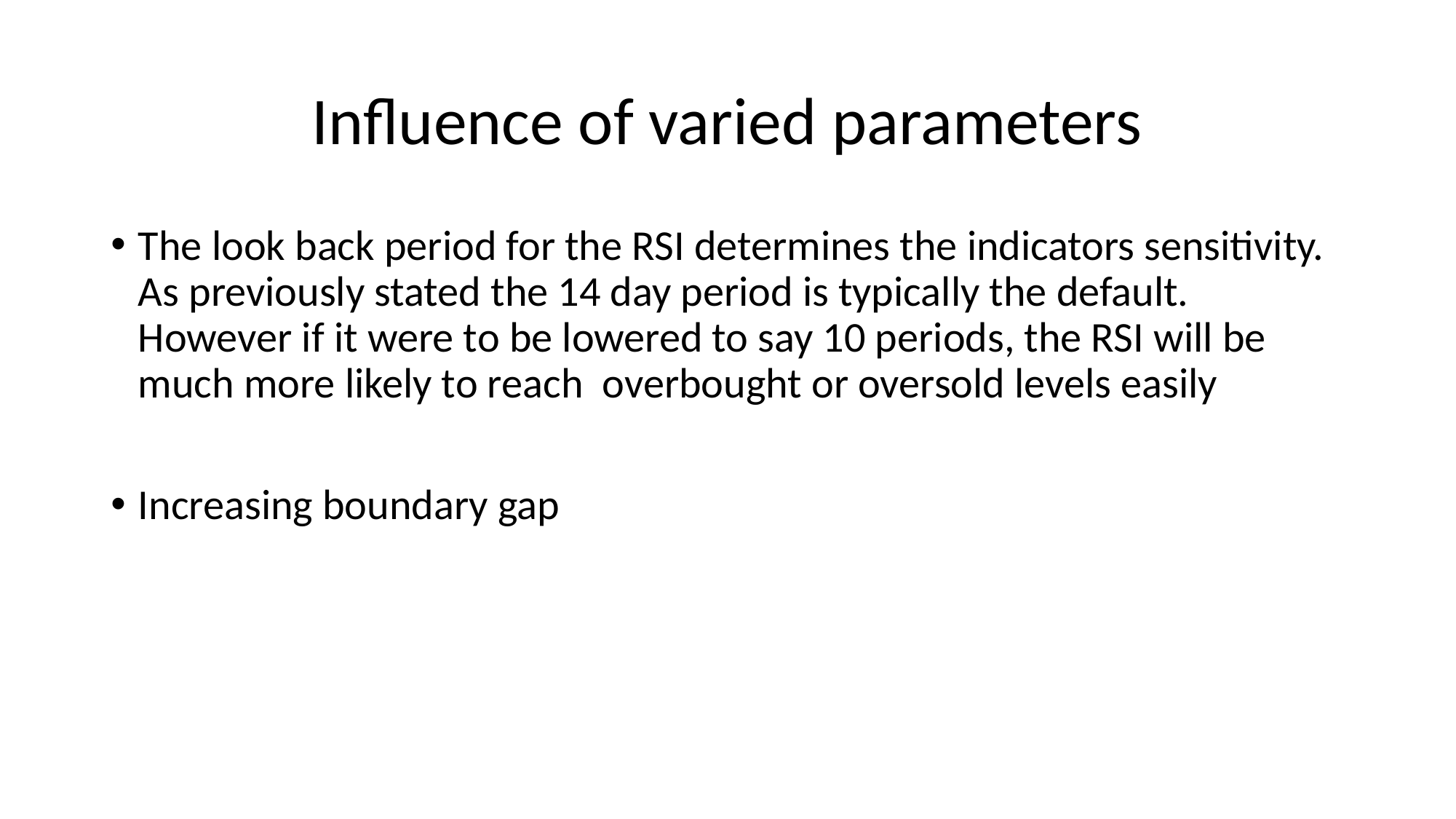

# Influence of varied parameters
The look back period for the RSI determines the indicators sensitivity. As previously stated the 14 day period is typically the default. However if it were to be lowered to say 10 periods, the RSI will be much more likely to reach  overbought or oversold levels easily

Increasing boundary gap